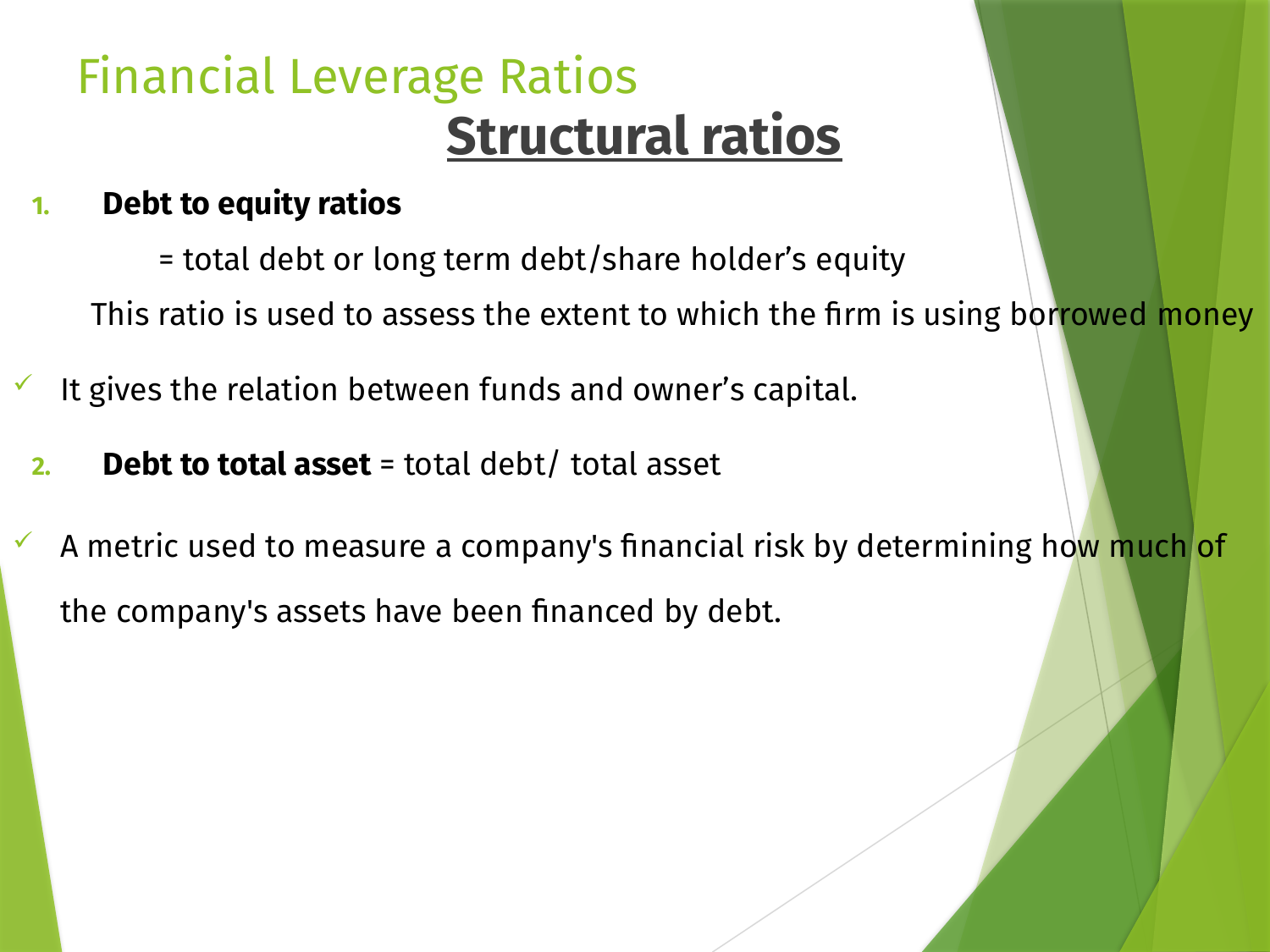

# Financial Leverage Ratios
Structural ratios
Debt to equity ratios
	= total debt or long term debt/share holder’s equity
       This ratio is used to assess the extent to which the firm is using borrowed money
It gives the relation between funds and owner’s capital.
Debt to total asset = total debt/ total asset
A metric used to measure a company's financial risk by determining how much of the company's assets have been financed by debt.